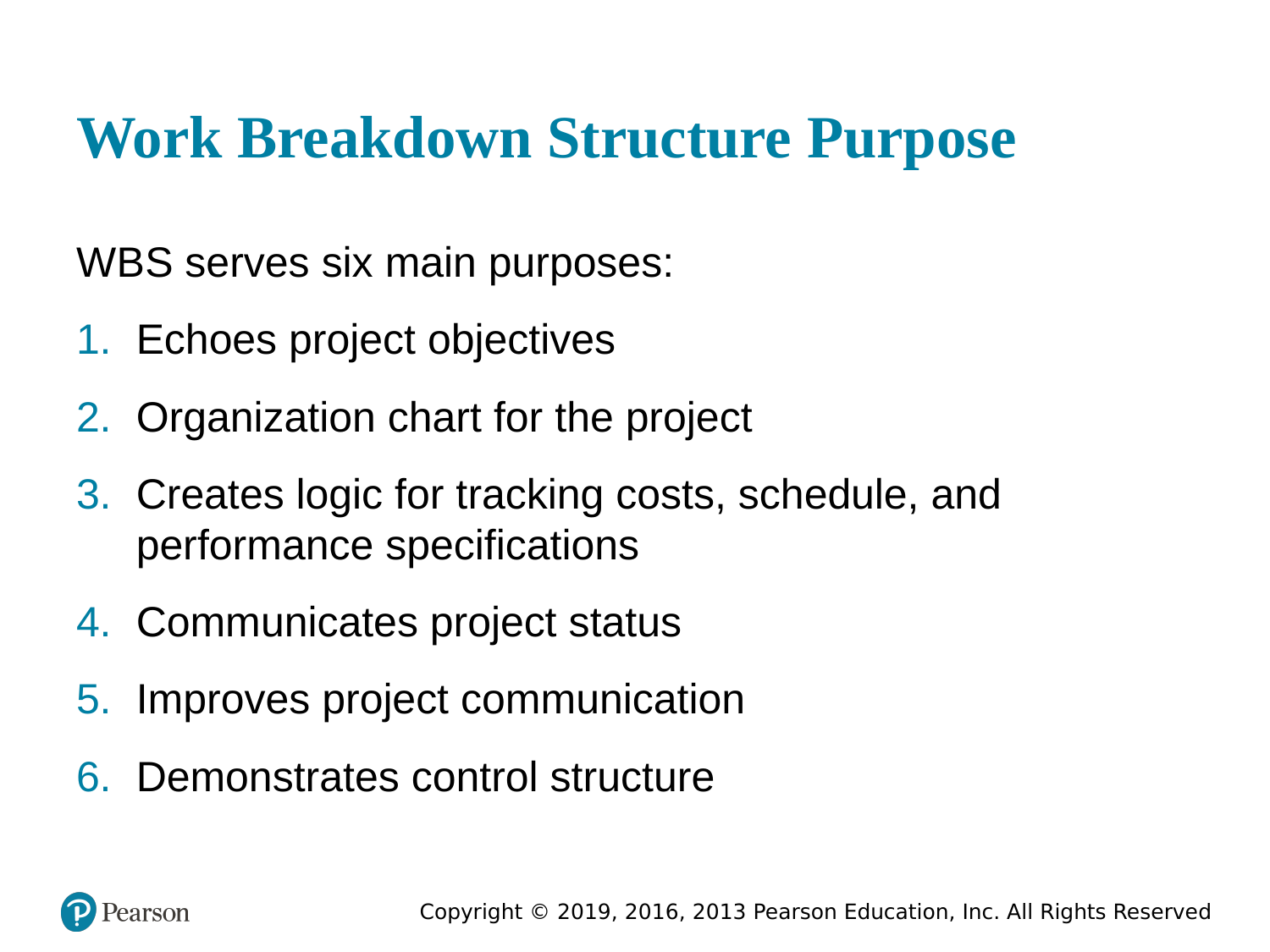

# Work Breakdown Structure Purpose
W B S serves six main purposes:
Echoes project objectives
Organization chart for the project
Creates logic for tracking costs, schedule, and performance specifications
Communicates project status
Improves project communication
Demonstrates control structure